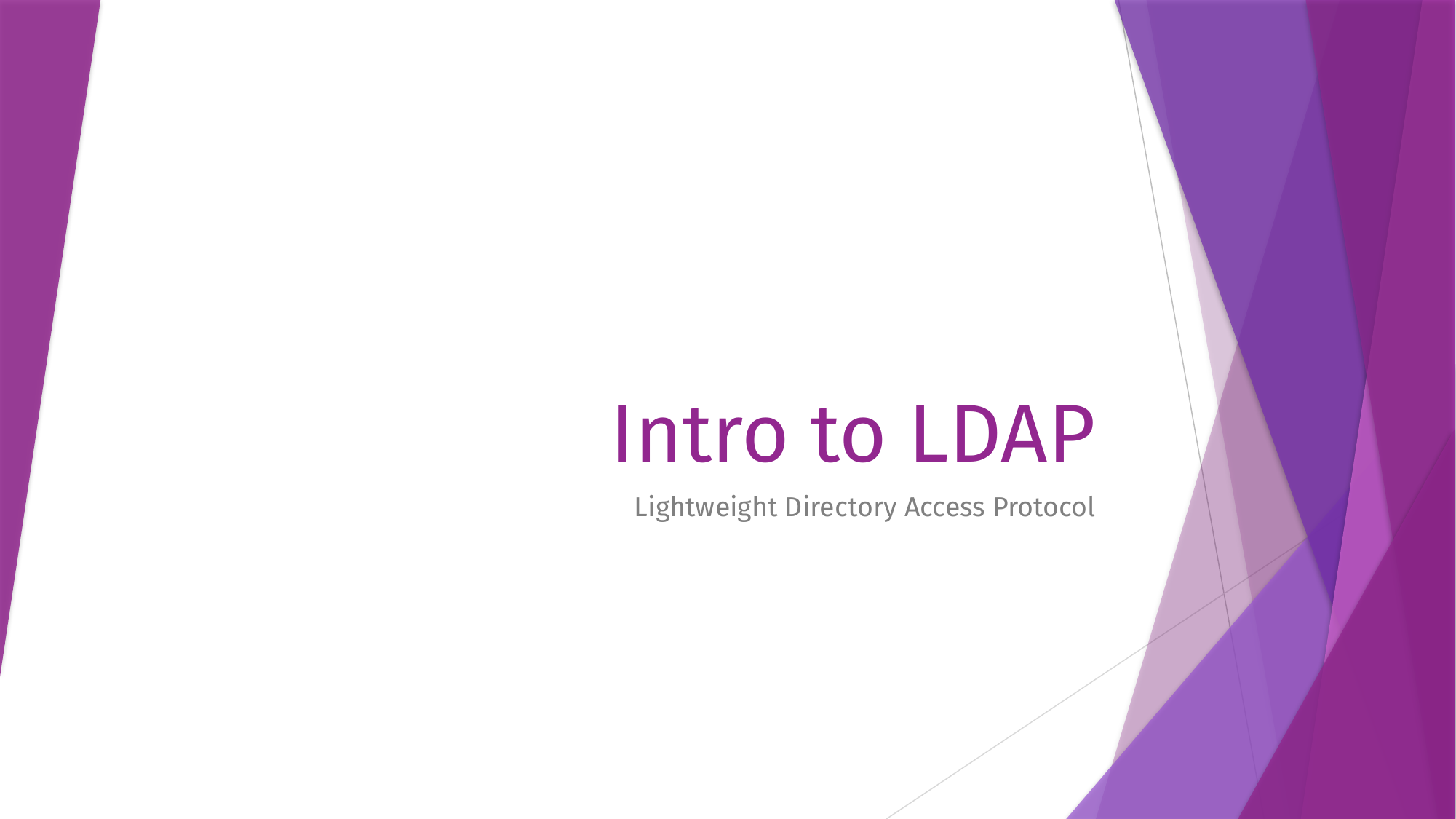

# Intro to LDAP
Lightweight Directory Access Protocol